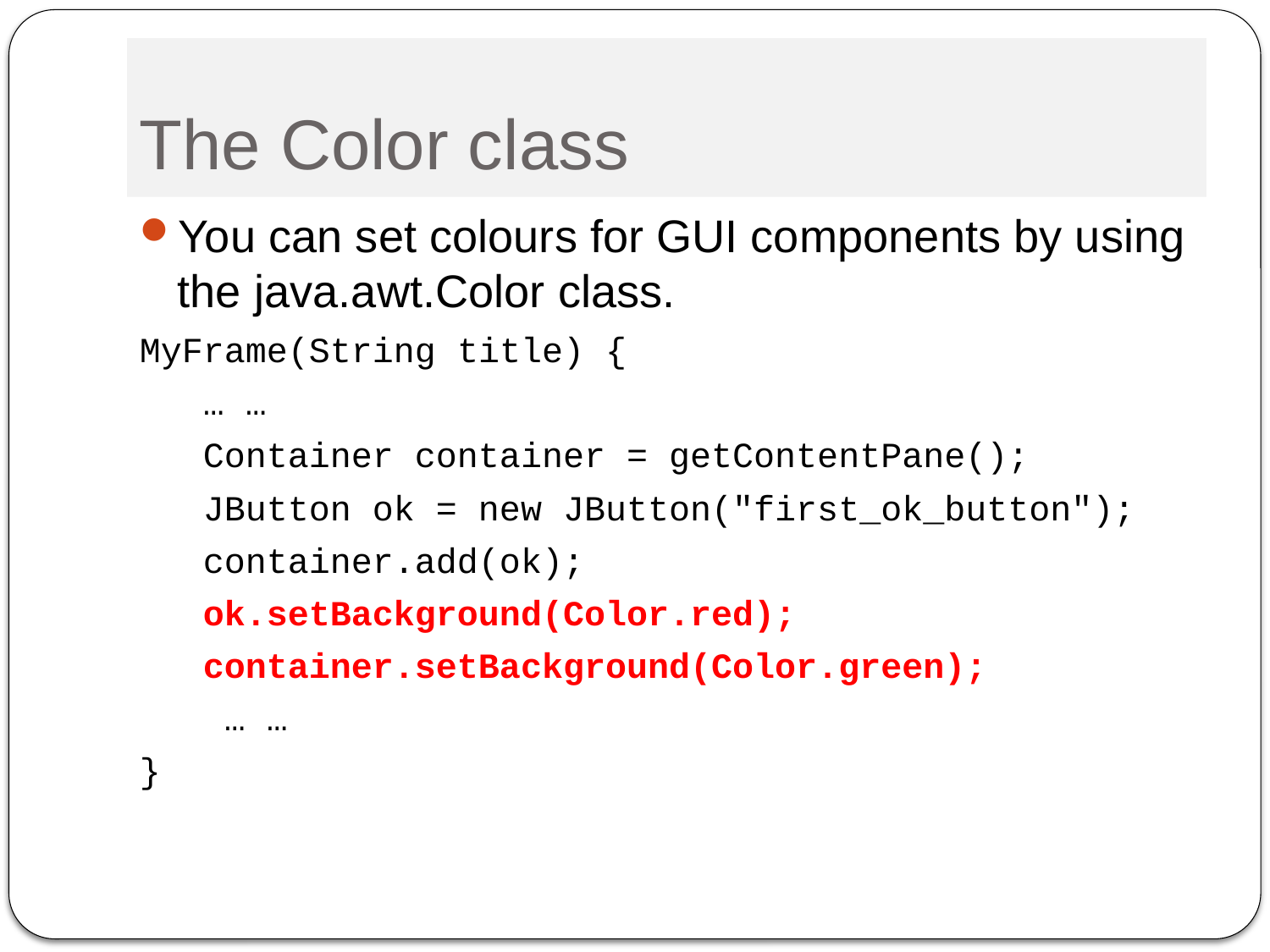

# The Color class
You can set colours for GUI components by using the java.awt.Color class.
MyFrame(String title) {
   … …
   Container container = getContentPane();
   JButton ok = new JButton("first_ok_button");
   container.add(ok);
   ok.setBackground(Color.red);
   container.setBackground(Color.green);
    … …
}